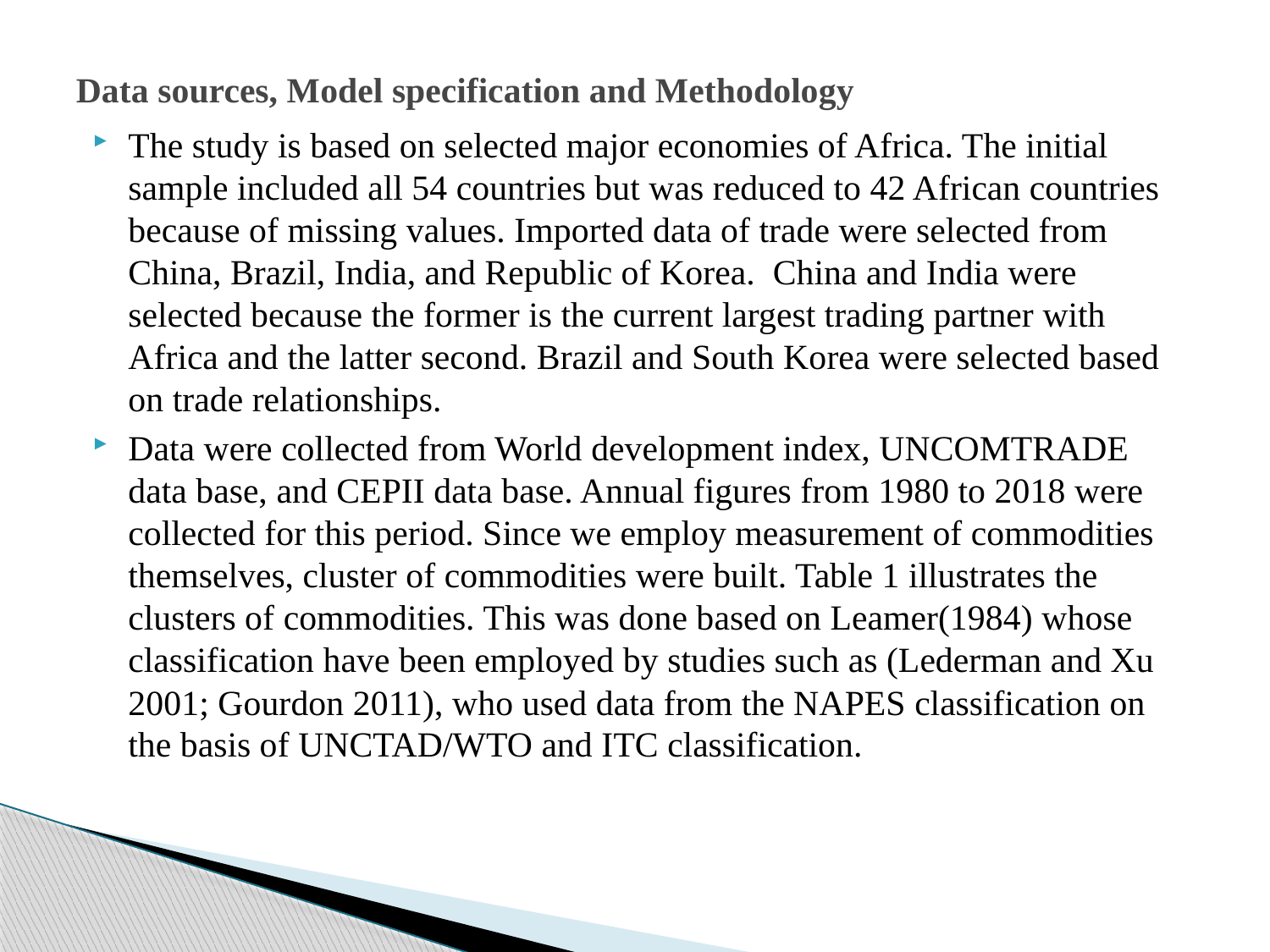

# Data sources, Model specification and Methodology
The study is based on selected major economies of Africa. The initial sample included all 54 countries but was reduced to 42 African countries because of missing values. Imported data of trade were selected from China, Brazil, India, and Republic of Korea.  China and India were selected because the former is the current largest trading partner with Africa and the latter second. Brazil and South Korea were selected based on trade relationships.
Data were collected from World development index, UNCOMTRADE data base, and CEPII data base. Annual figures from 1980 to 2018 were collected for this period. Since we employ measurement of commodities themselves, cluster of commodities were built. Table 1 illustrates the clusters of commodities. This was done based on Leamer(1984) whose classification have been employed by studies such as (Lederman and Xu 2001; Gourdon 2011), who used data from the NAPES classification on the basis of UNCTAD/WTO and ITC classification.